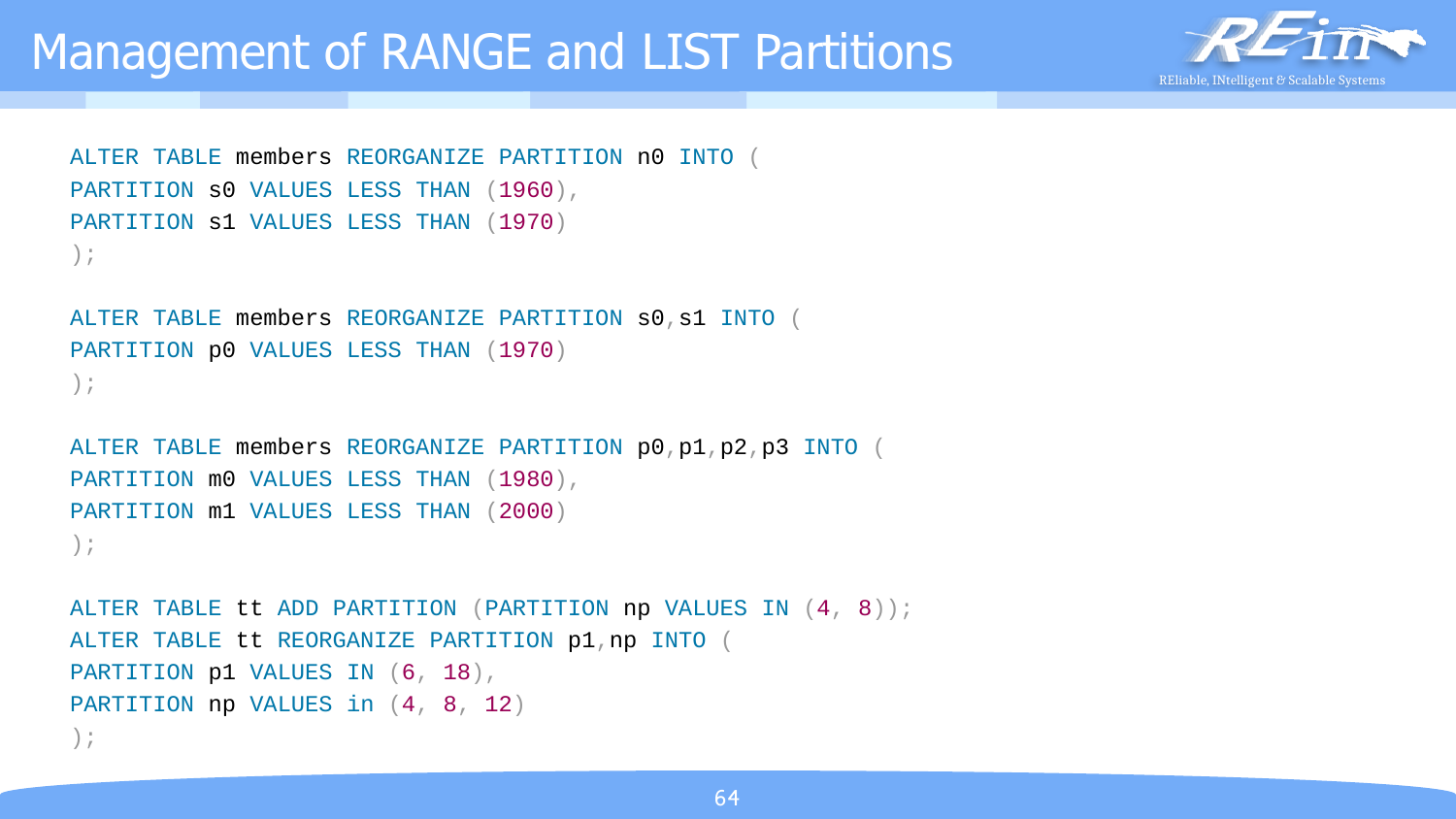

# Management of RANGE and LIST Partitions
ALTER TABLE members REORGANIZE PARTITION n0 INTO (
	PARTITION s0 VALUES LESS THAN (1960),
	PARTITION s1 VALUES LESS THAN (1970)
);

ALTER TABLE members REORGANIZE PARTITION s0,s1 INTO (
	PARTITION p0 VALUES LESS THAN (1970)
);

ALTER TABLE members REORGANIZE PARTITION p0,p1,p2,p3 INTO (
	PARTITION m0 VALUES LESS THAN (1980),
	PARTITION m1 VALUES LESS THAN (2000)
);

ALTER TABLE tt ADD PARTITION (PARTITION np VALUES IN (4, 8));
ALTER TABLE tt REORGANIZE PARTITION p1,np INTO (
	PARTITION p1 VALUES IN (6, 18),
	PARTITION np VALUES in (4, 8, 12)
);

64